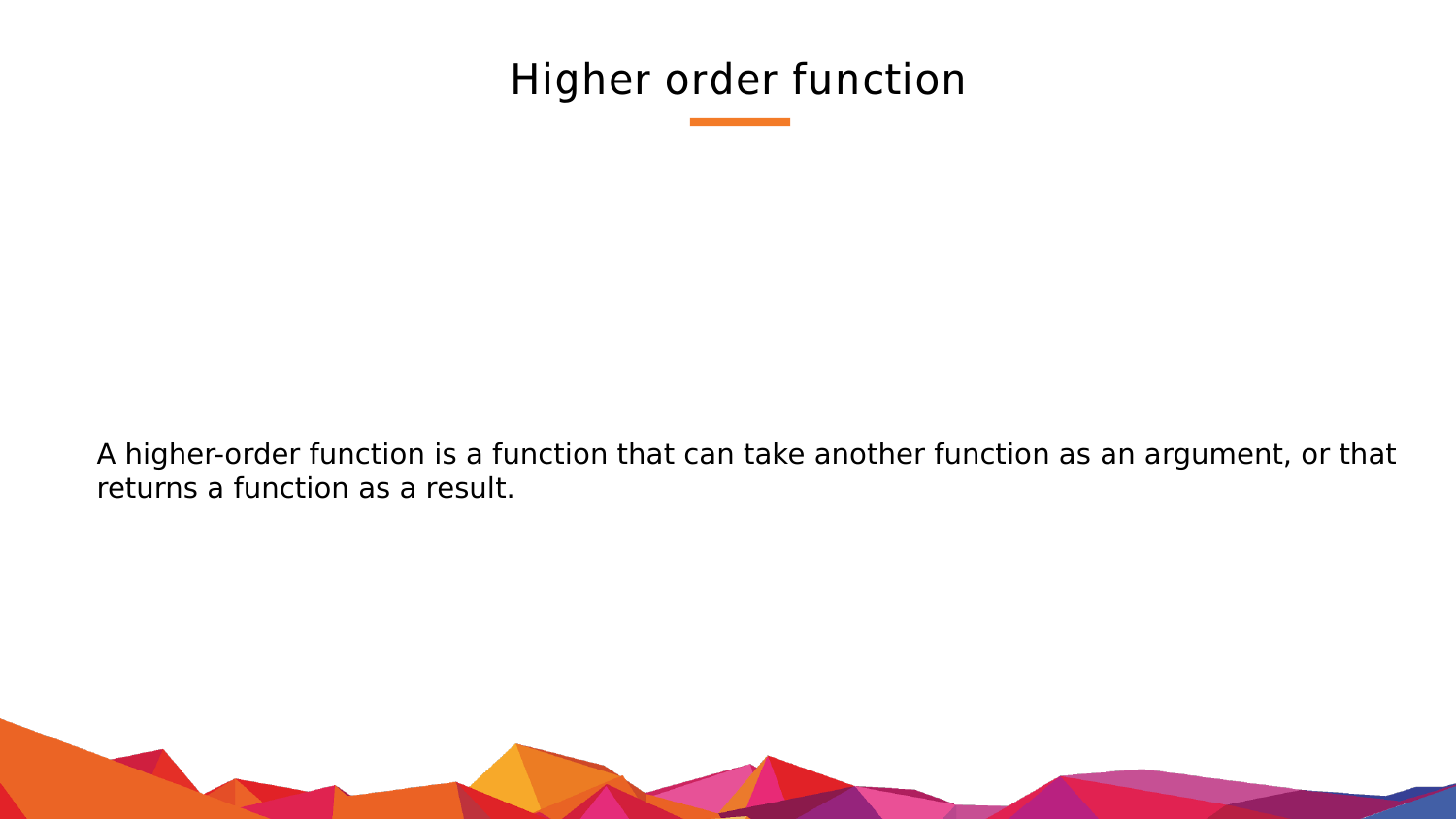

# Higher order function
A higher-order function is a function that can take another function as an argument, or that returns a function as a result.